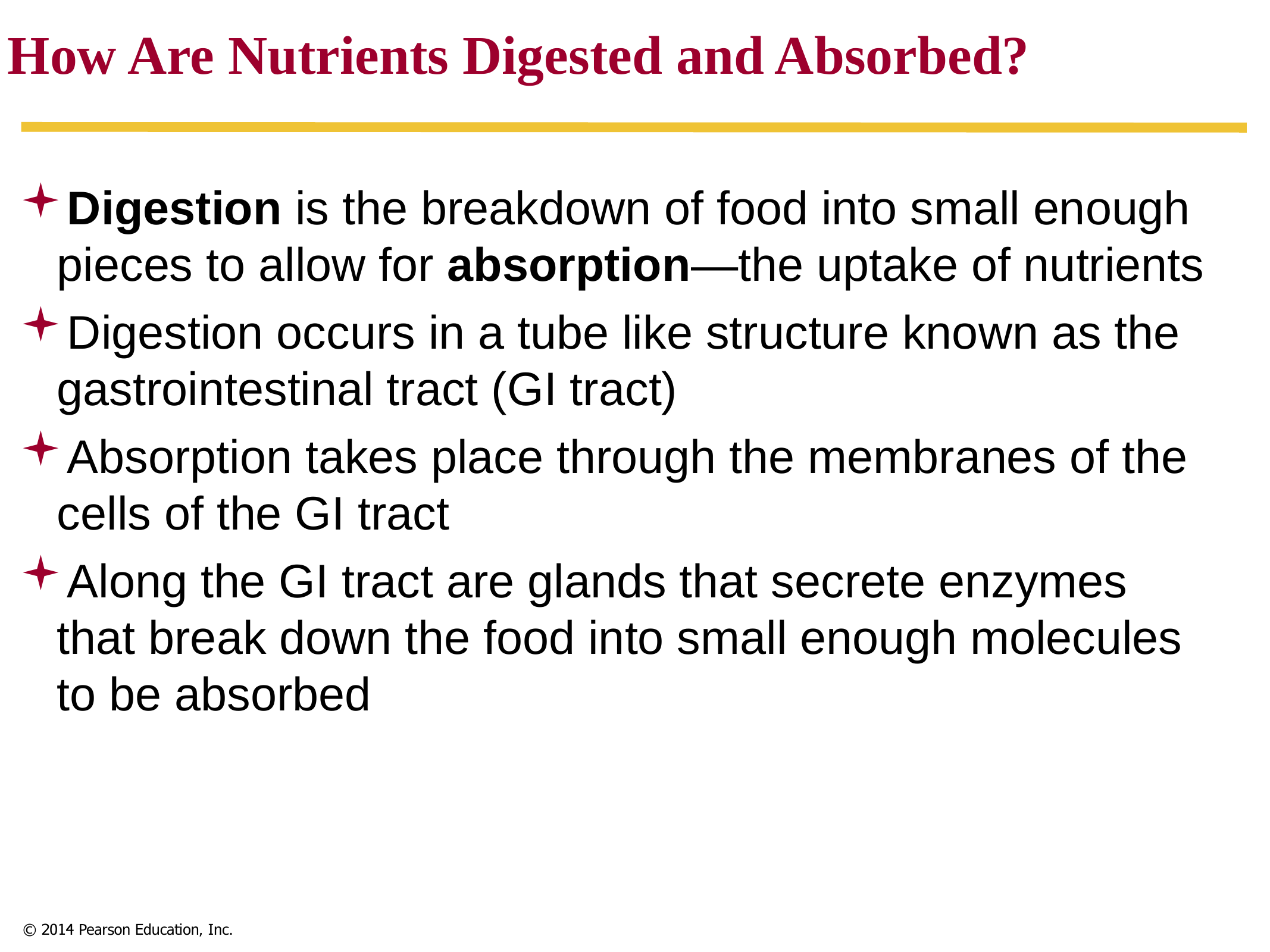

How Are Nutrients Digested and Absorbed?

Digestion is the breakdown of food into small enough pieces to allow for absorption—the uptake of nutrients
Digestion occurs in a tube like structure known as the gastrointestinal tract (GI tract)
Absorption takes place through the membranes of the cells of the GI tract
Along the GI tract are glands that secrete enzymes that break down the food into small enough molecules to be absorbed